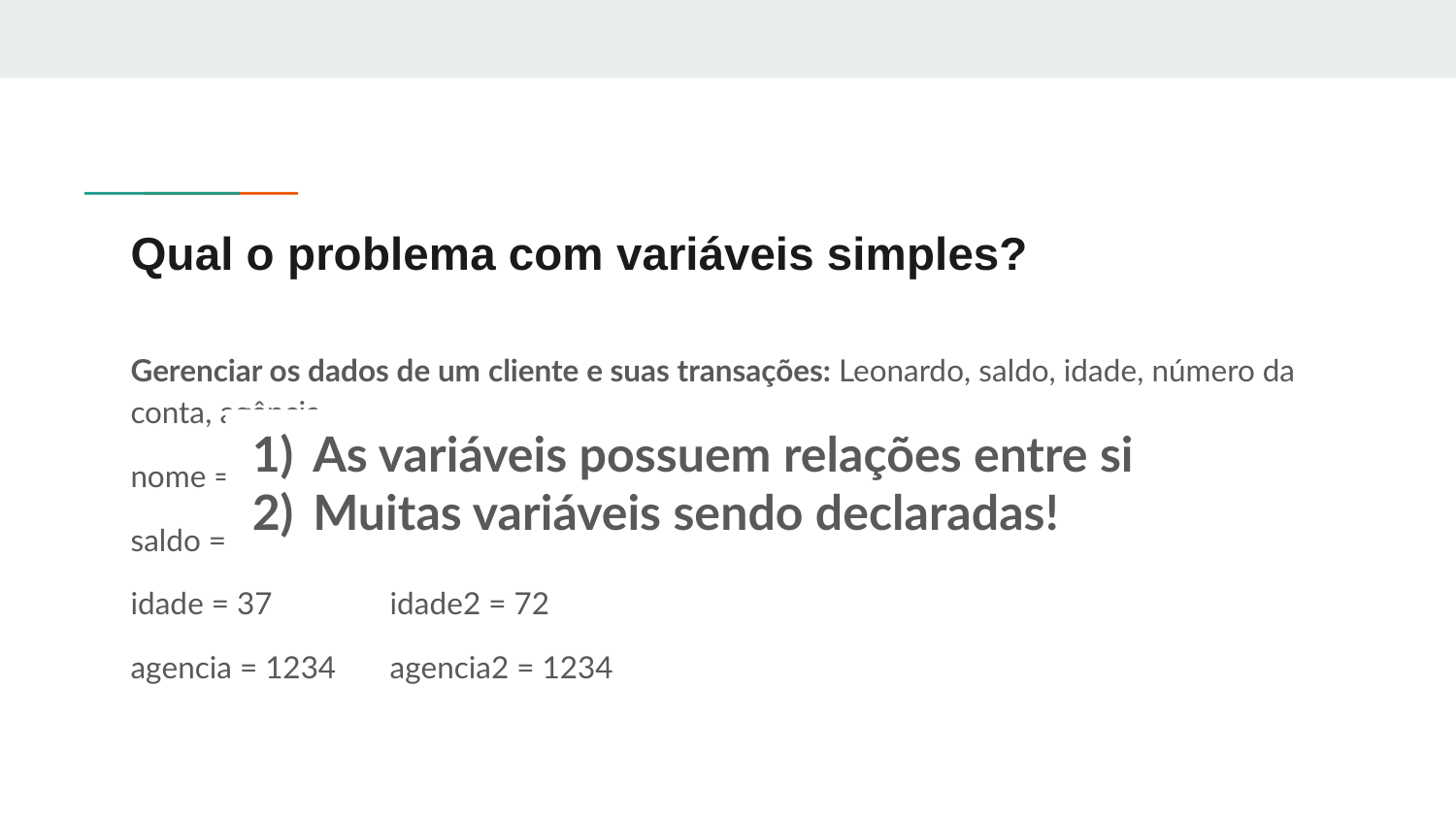

# Qual o problema com variáveis simples?
Gerenciar os dados de um cliente e suas transações: Leonardo, saldo, idade, número da conta, agência
nome = “Leonardo”							nome2 = “José”
saldo = 200								saldo2 = 90
idade = 37								idade2 = 72
agencia = 1234								agencia2 = 1234

As variáveis possuem relações entre si
Muitas variáveis sendo declaradas!